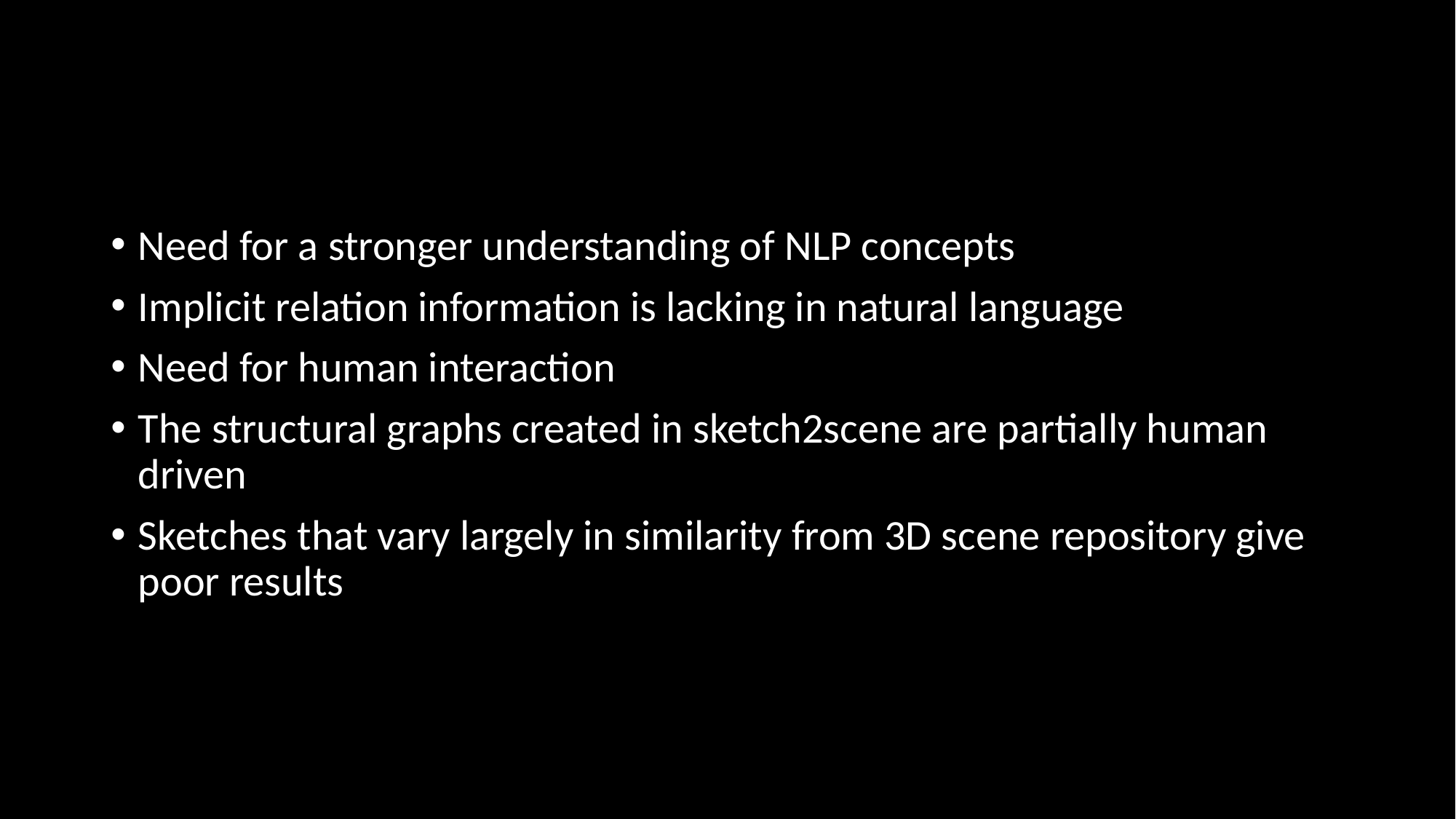

#
Need for a stronger understanding of NLP concepts
Implicit relation information is lacking in natural language
Need for human interaction
The structural graphs created in sketch2scene are partially human driven
Sketches that vary largely in similarity from 3D scene repository give poor results